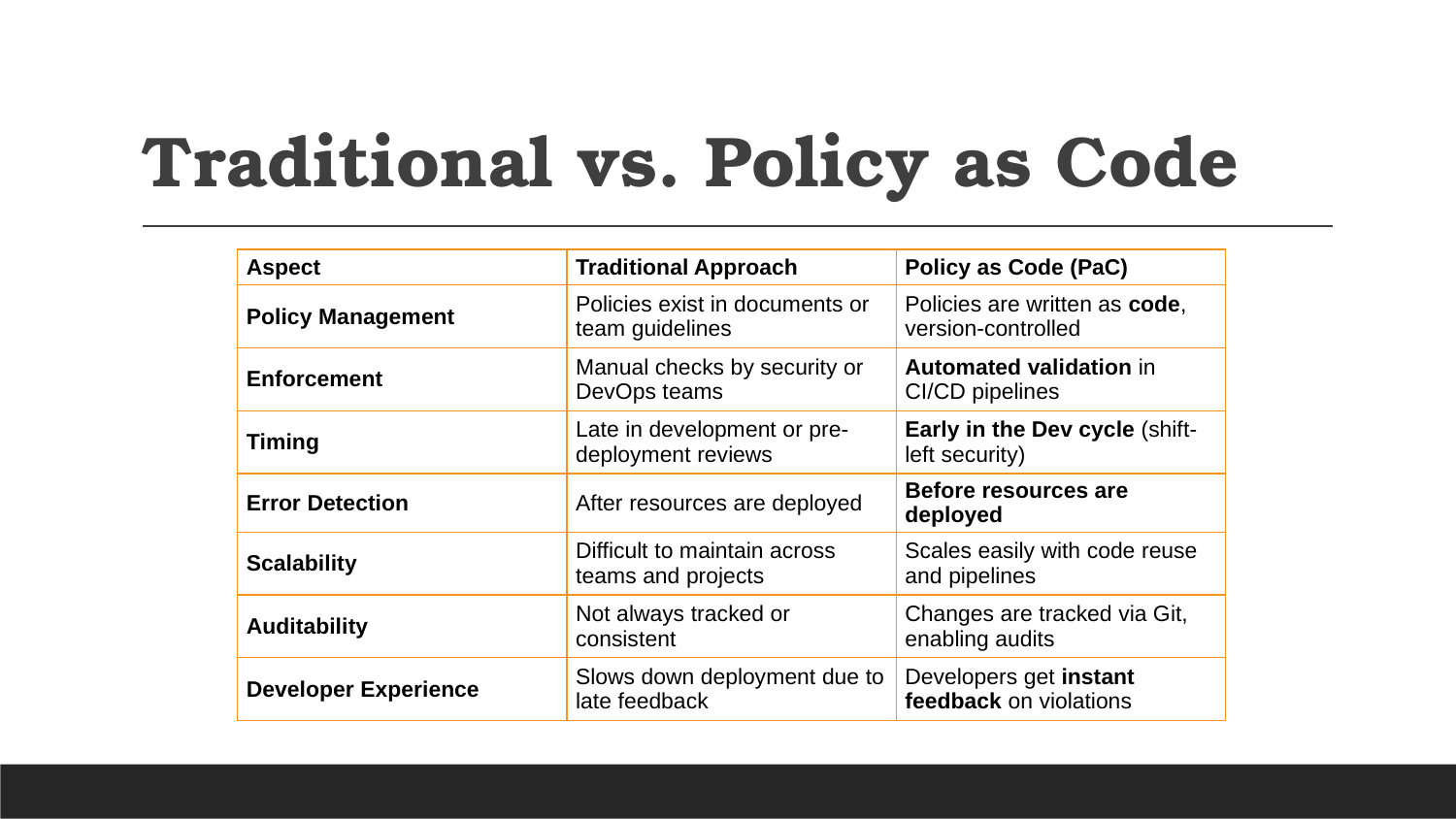

# Traditional vs. Policy as Code
| Aspect | Traditional Approach | Policy as Code (PaC) |
| --- | --- | --- |
| Policy Management | Policies exist in documents or team guidelines | Policies are written as code, version-controlled |
| Enforcement | Manual checks by security or DevOps teams | Automated validation in CI/CD pipelines |
| Timing | Late in development or pre-deployment reviews | Early in the Dev cycle (shift-left security) |
| Error Detection | After resources are deployed | Before resources are deployed |
| Scalability | Difficult to maintain across teams and projects | Scales easily with code reuse and pipelines |
| Auditability | Not always tracked or consistent | Changes are tracked via Git, enabling audits |
| Developer Experience | Slows down deployment due to late feedback | Developers get instant feedback on violations |